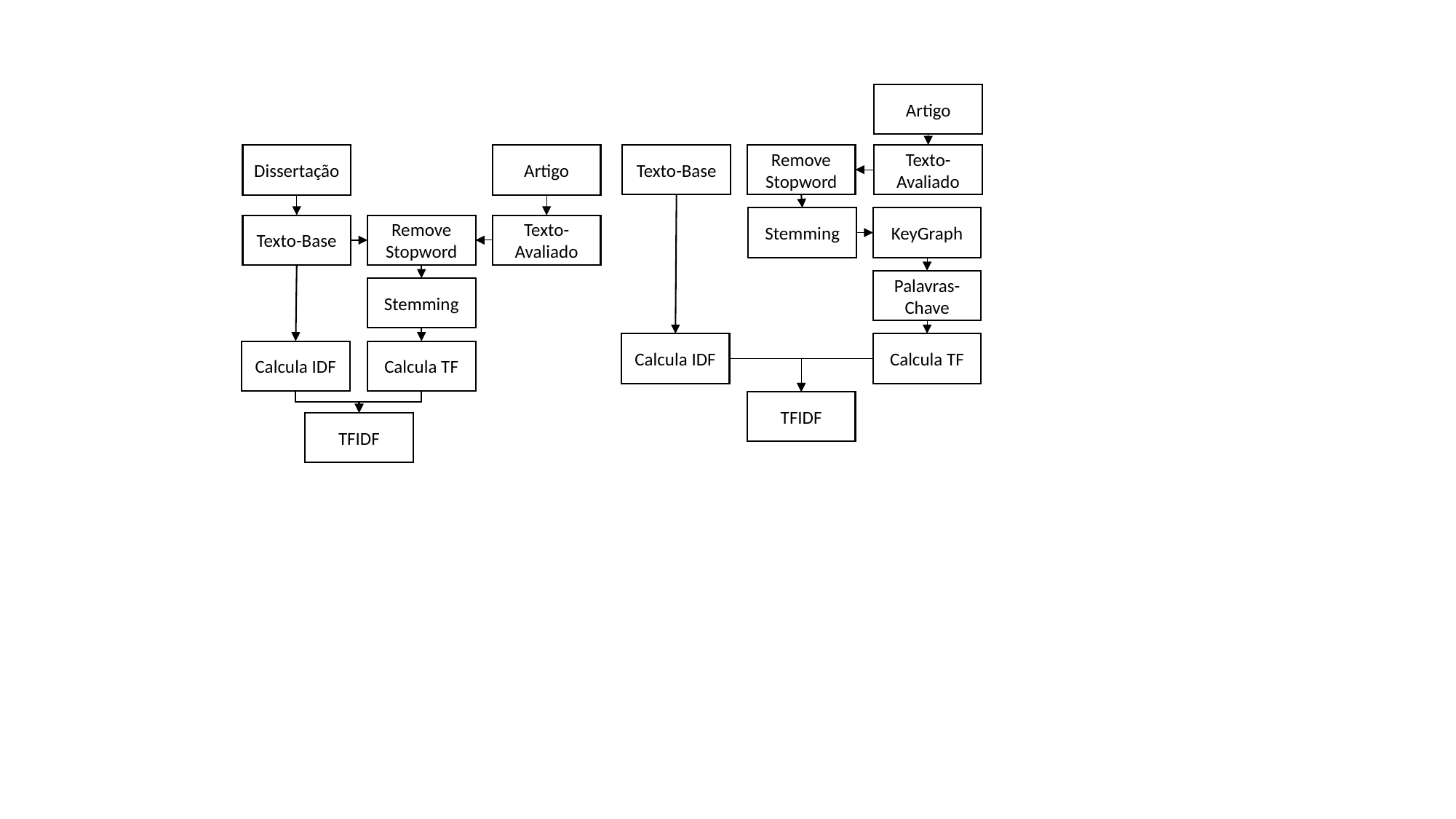

Artigo
Texto-Base
Remove Stopword
Texto-Avaliado
Dissertação
Artigo
Stemming
KeyGraph
Texto-Base
Remove Stopword
Texto-Avaliado
Palavras-Chave
Stemming
Calcula IDF
Calcula TF
Calcula IDF
Calcula TF
TFIDF
TFIDF